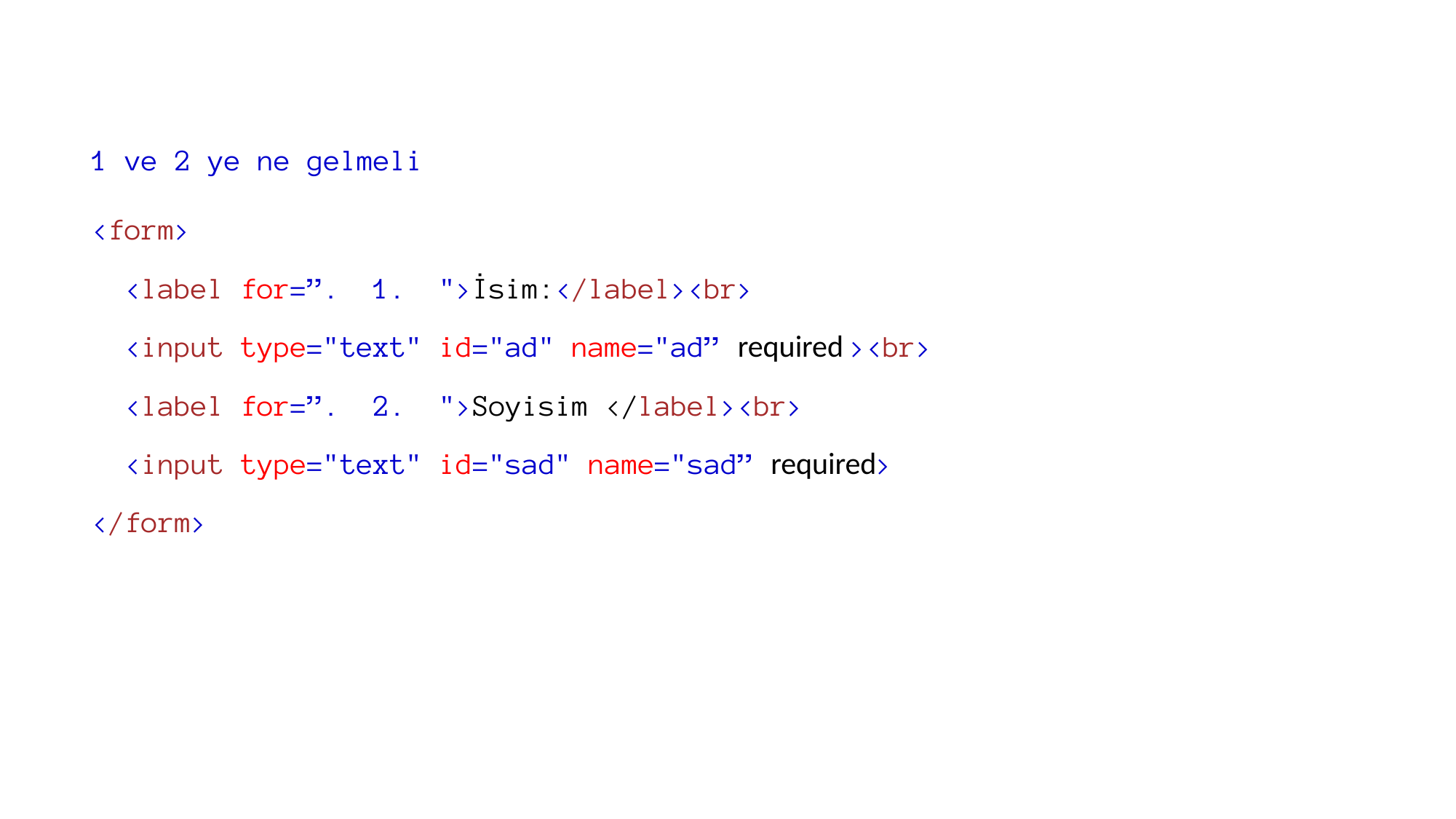

1 ve 2 ye ne gelmeli
<form>
  <label for=”.  1.  ">İsim:</label><br>
  <input type="text" id="ad" name="ad” required ><br>
  <label for=”.  2.  ">Soyisim </label><br>
  <input type="text" id="sad" name="sad” required>
</form>